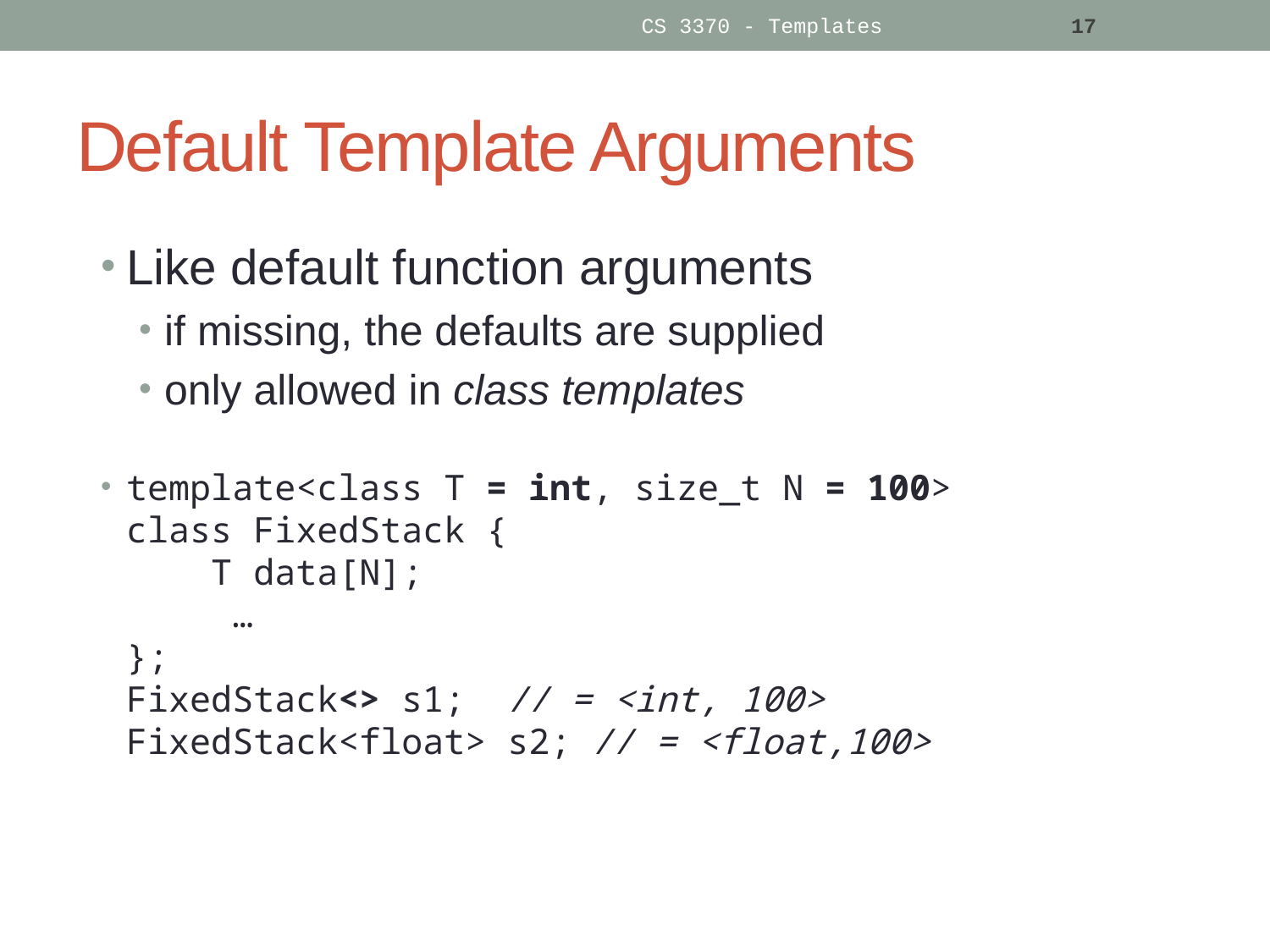

CS 3370 - Templates
17
# Default Template Arguments
Like default function arguments
if missing, the defaults are supplied
only allowed in class templates
template<class T = int, size_t N = 100>
class FixedStack {
    T data[N];
     …
};
FixedStack<> s1; 	// = <int, 100>
FixedStack<float> s2; // = <float,100>